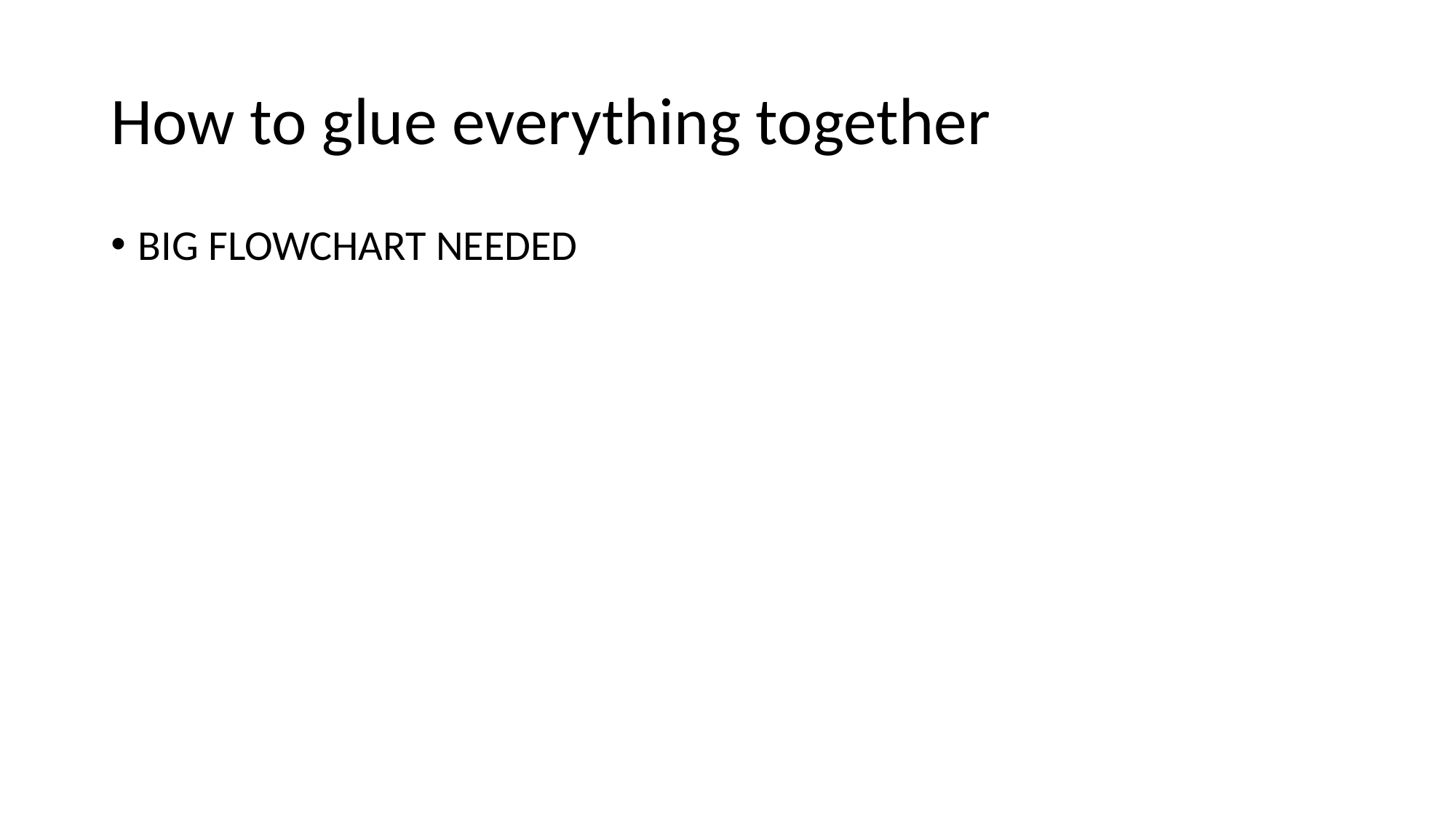

# How to glue everything together
BIG FLOWCHART NEEDED